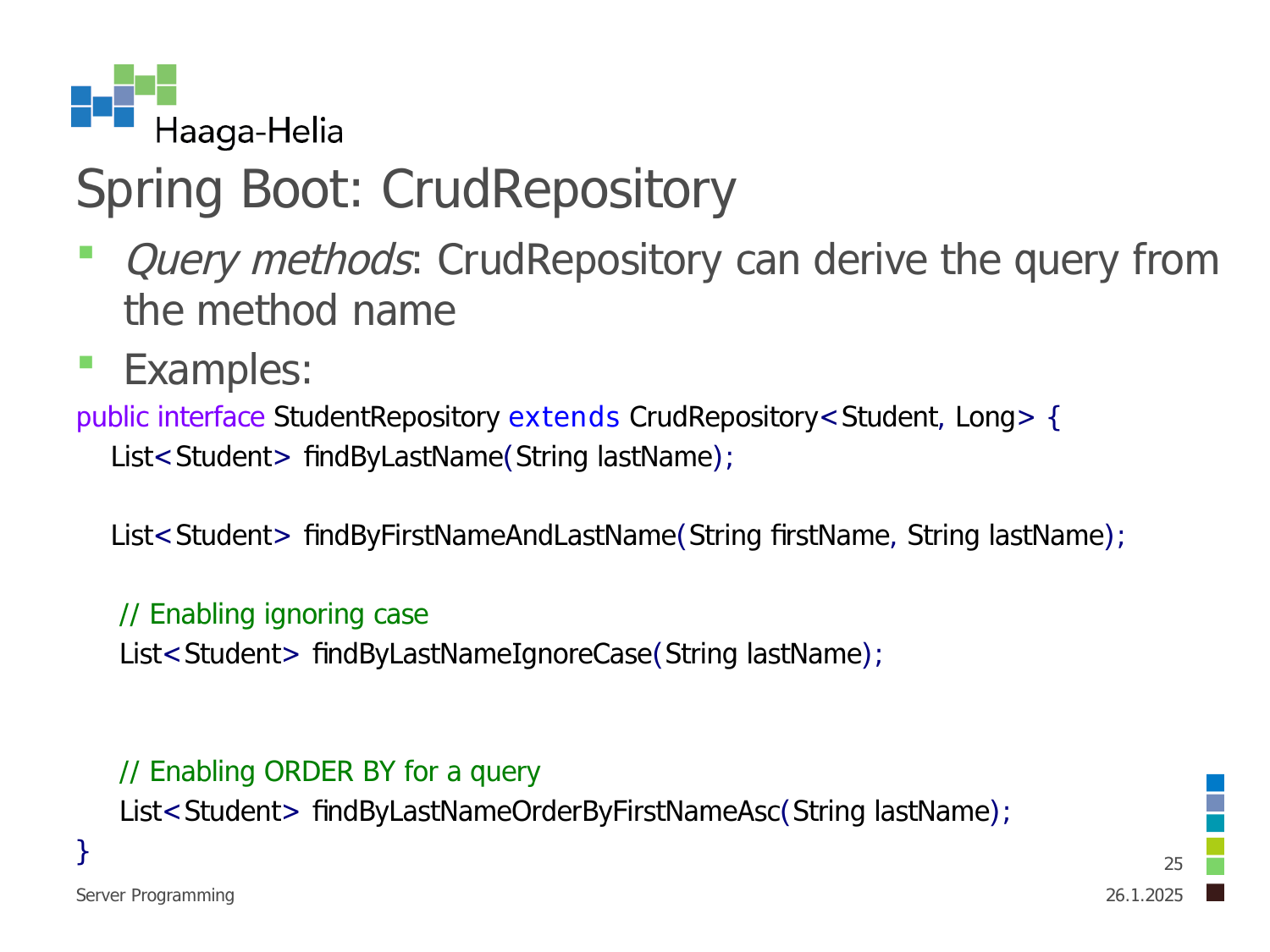

# Spring Boot: CrudRepository
Query methods: CrudRepository can derive the query from the method name
Examples:
public interface StudentRepository extends CrudRepository<Student, Long> {
    List<Student> findByLastName(String lastName);

    List<Student> findByFirstNameAndLastName(String firstName, String lastName);

     // Enabling ignoring case
     List<Student> findByLastNameIgnoreCase(String lastName);

     // Enabling ORDER BY for a query
     List<Student> findByLastNameOrderByFirstNameAsc(String lastName);
}

25
Server Programming
26.1.2025